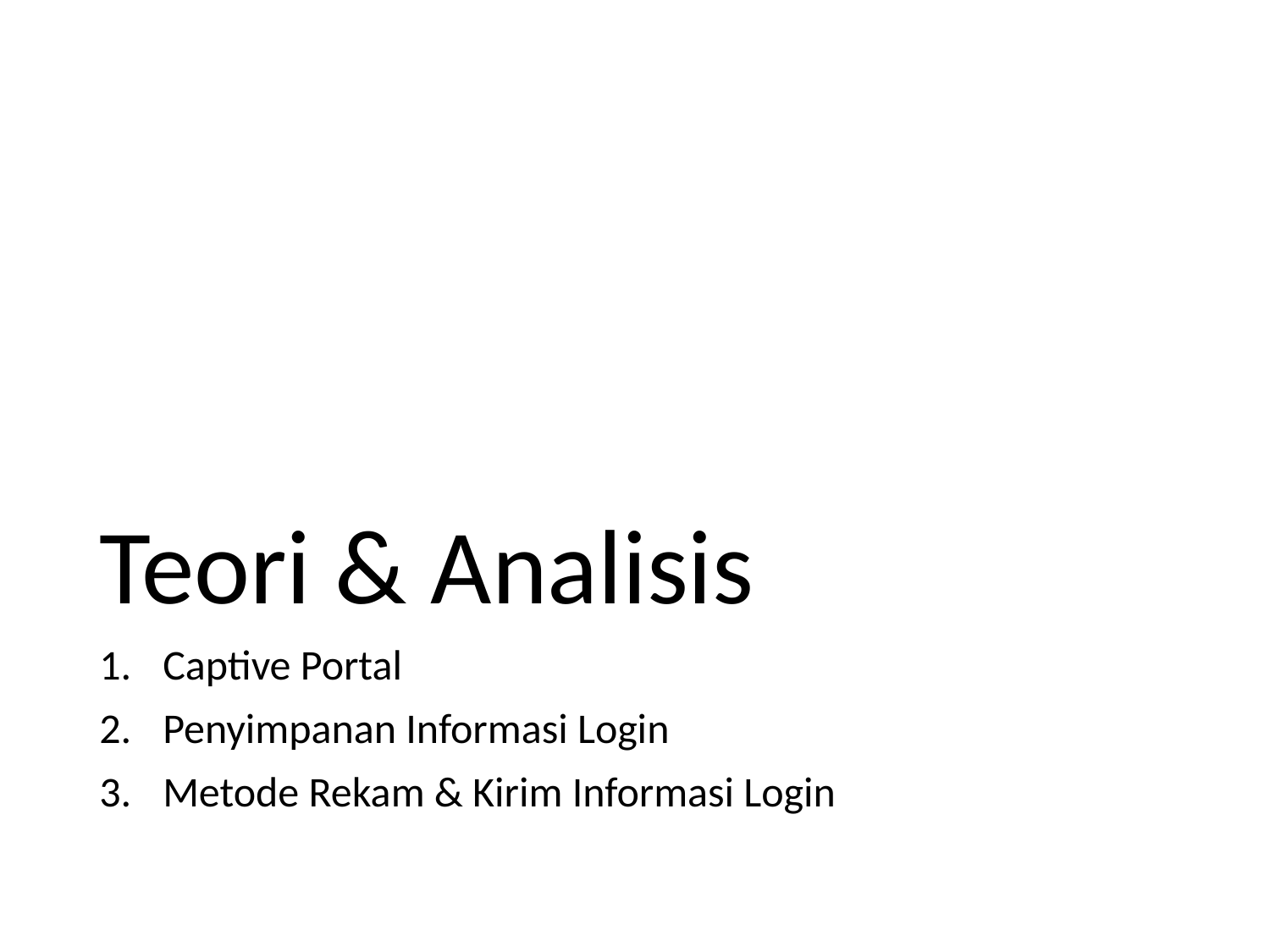

# Teori & Analisis
Captive Portal
Penyimpanan Informasi Login
Metode Rekam & Kirim Informasi Login